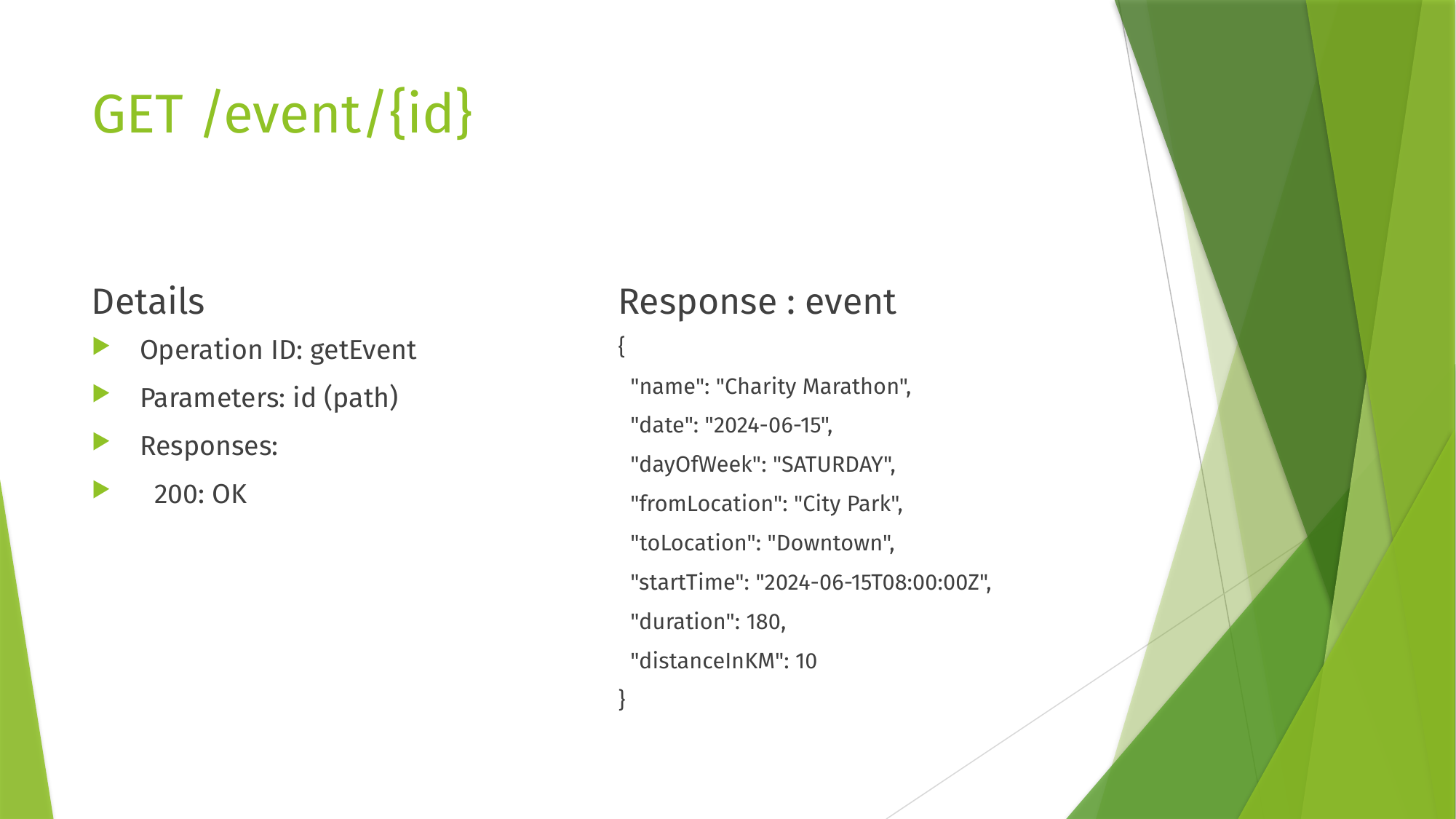

# GET /event/{id}
Details
Response : event
Operation ID: getEvent
Parameters: id (path)
Responses:
  200: OK

{
  "name": "Charity Marathon",
  "date": "2024-06-15",
  "dayOfWeek": "SATURDAY",
  "fromLocation": "City Park",
  "toLocation": "Downtown",
  "startTime": "2024-06-15T08:00:00Z",
  "duration": 180,
  "distanceInKM": 10
}